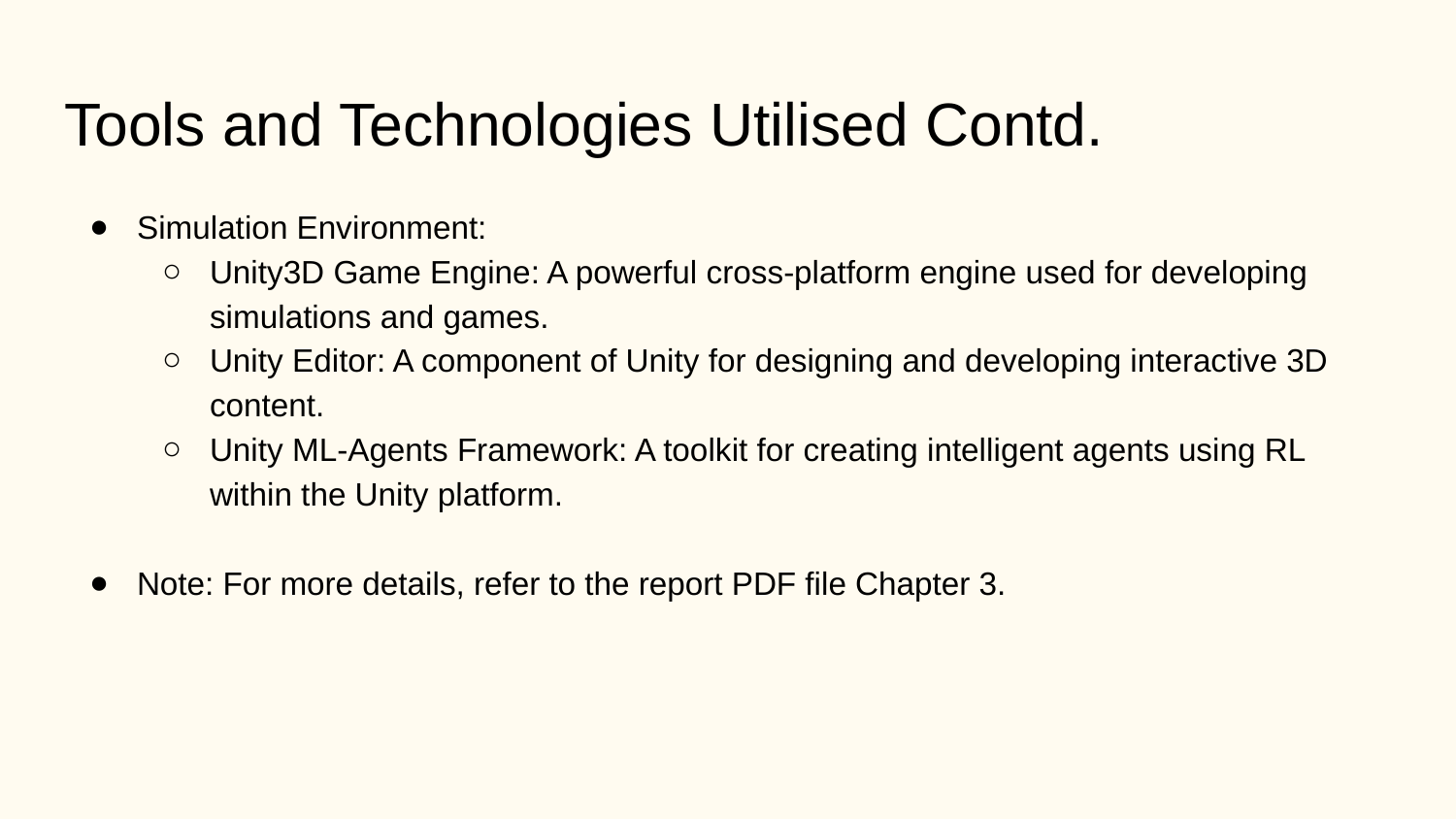

# Tools and Technologies Utilised Contd.
Simulation Environment:
Unity3D Game Engine: A powerful cross-platform engine used for developing simulations and games.
Unity Editor: A component of Unity for designing and developing interactive 3D content.
Unity ML-Agents Framework: A toolkit for creating intelligent agents using RL within the Unity platform.
Note: For more details, refer to the report PDF file Chapter 3.